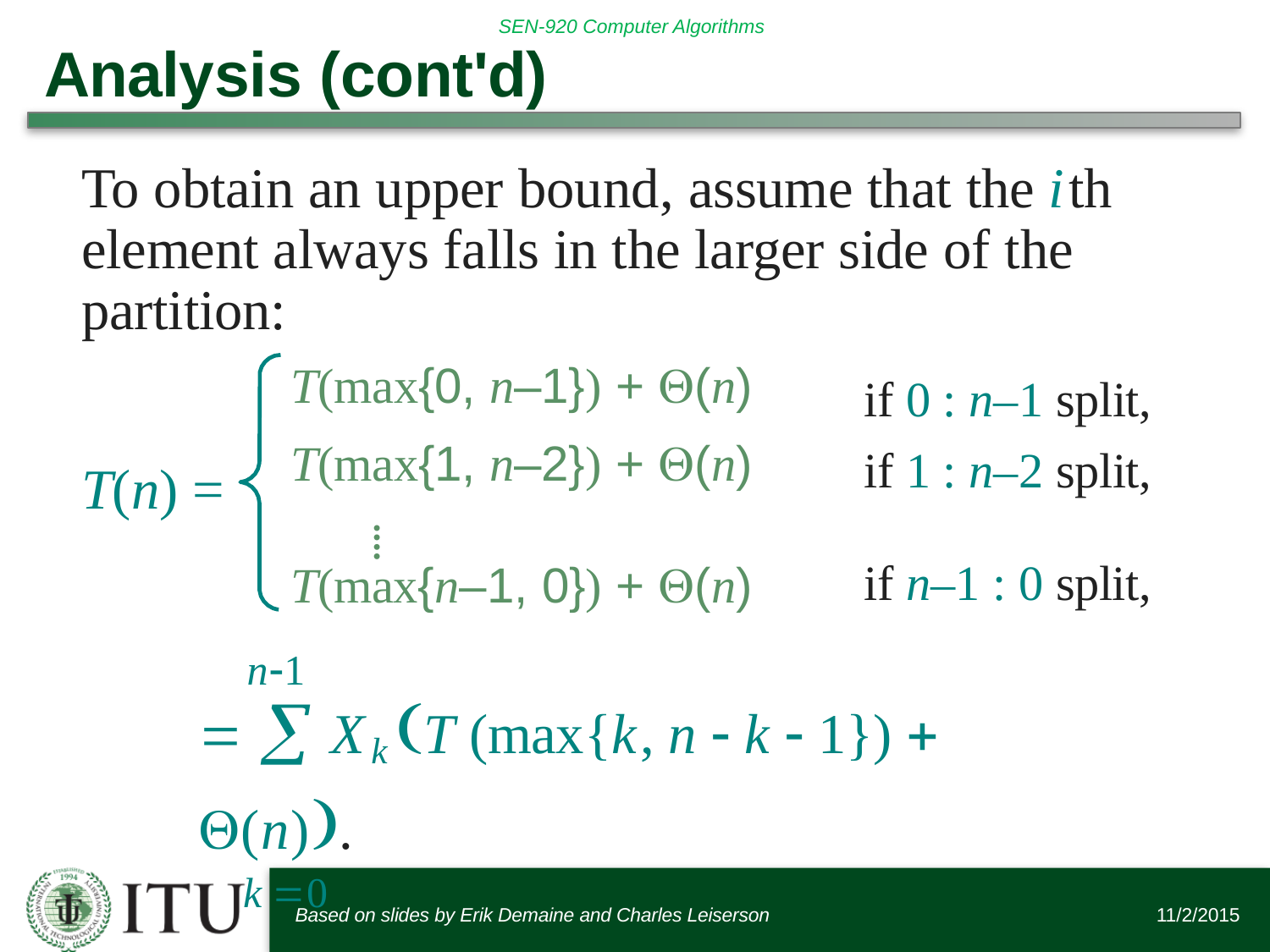

# Analysis (cont'd)

T(max{0, n–1}) + Θ(n)
T(max{1, n–2}) + Θ(n)
⁞
T(max{n–1, 0}) + Θ(n)
To obtain an upper bound, assume that the ith element always falls in the larger side of the partition:

if 0 : n–1 split,
if 1 : n–2 split,

T(n) =
if n–1 : 0 split,
n−1
= ∑ Xk (T (max{k, n − k − 1}) + Θ(n)).
k =0
Based on slides by Erik Demaine and Charles Leiserson
11/2/2015